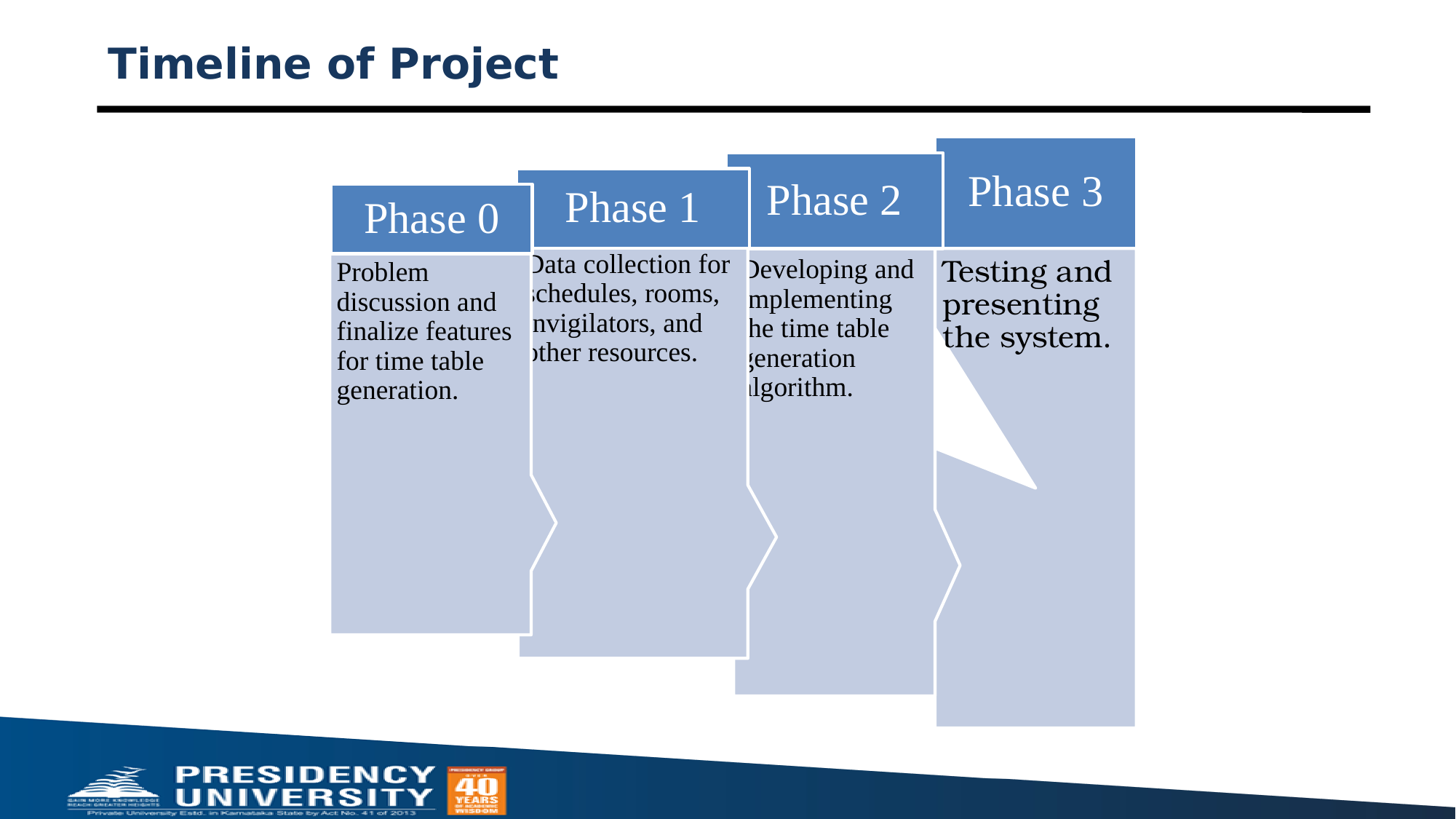

# Timeline of Project
Testing and presenting the system.
Phase 3
Developing and implementing the time table generation algorithm.
Phase 2
Data collection for schedules, rooms, invigilators, and other resources.
Phase 1
Problem discussion and finalize features for time table generation.
Phase 0